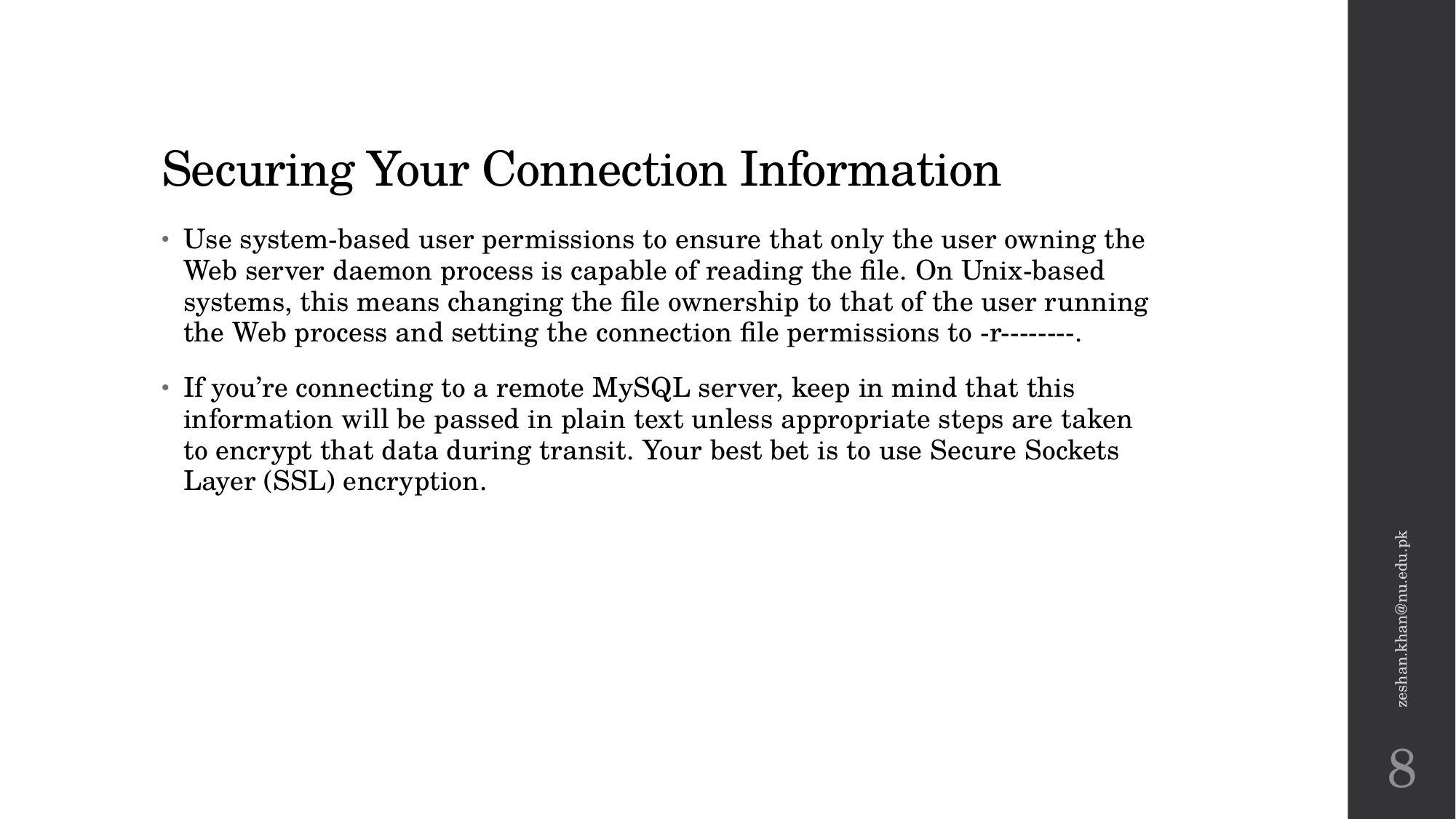

# Securing Your Connection Information
Use system-based user permissions to ensure that only the user owning the Web server daemon process is capable of reading the file. On Unix-based systems, this means changing the file ownership to that of the user running the Web process and setting the connection file permissions to -r--------.
If you’re connecting to a remote MySQL server, keep in mind that this information will be passed in plain text unless appropriate steps are taken to encrypt that data during transit. Your best bet is to use Secure Sockets Layer (SSL) encryption.
zeshan.khan@nu.edu.pk
8